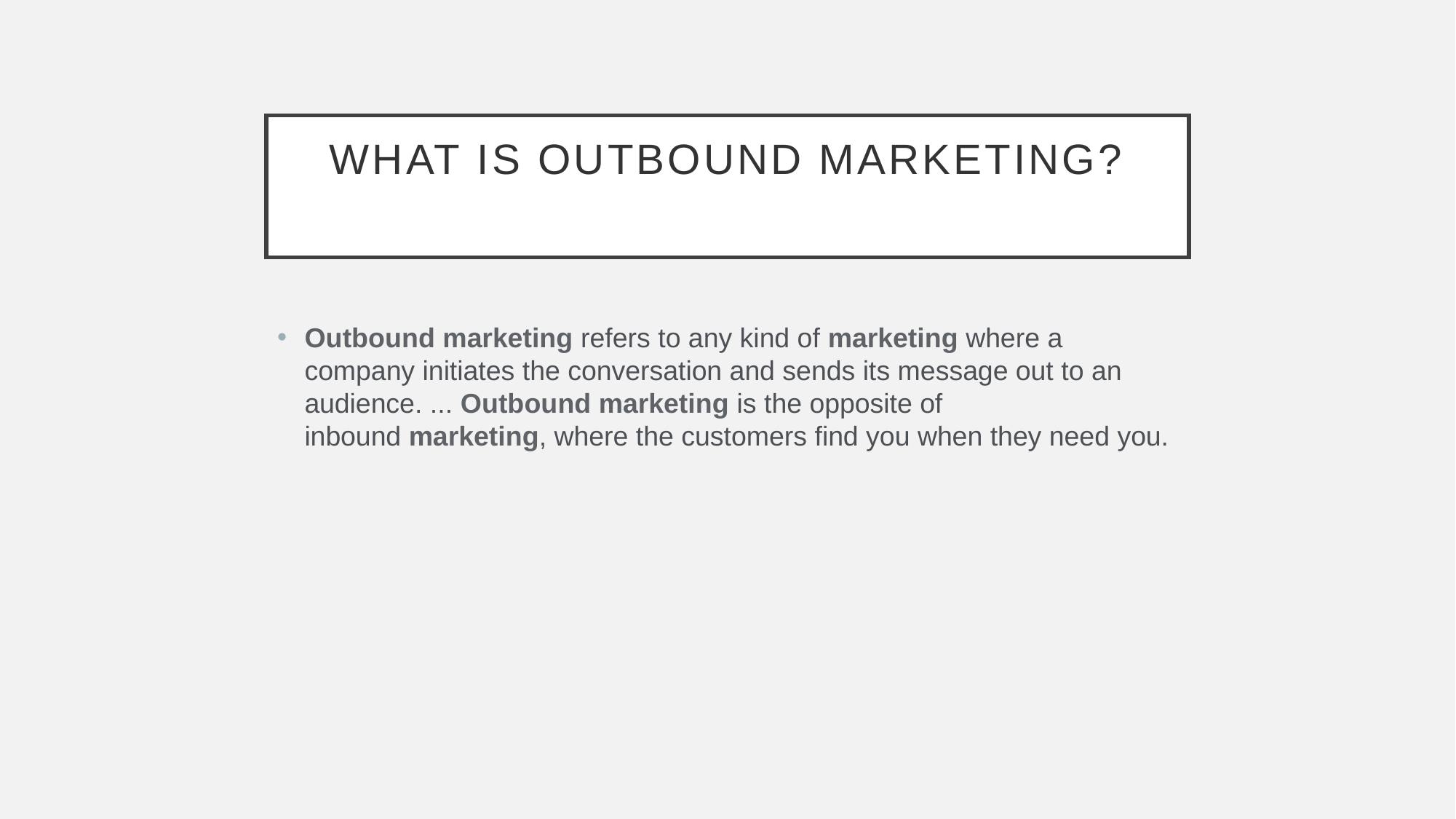

# What is Outbound Marketing?
Outbound marketing refers to any kind of marketing where a company initiates the conversation and sends its message out to an audience. ... Outbound marketing is the opposite of inbound marketing, where the customers find you when they need you.